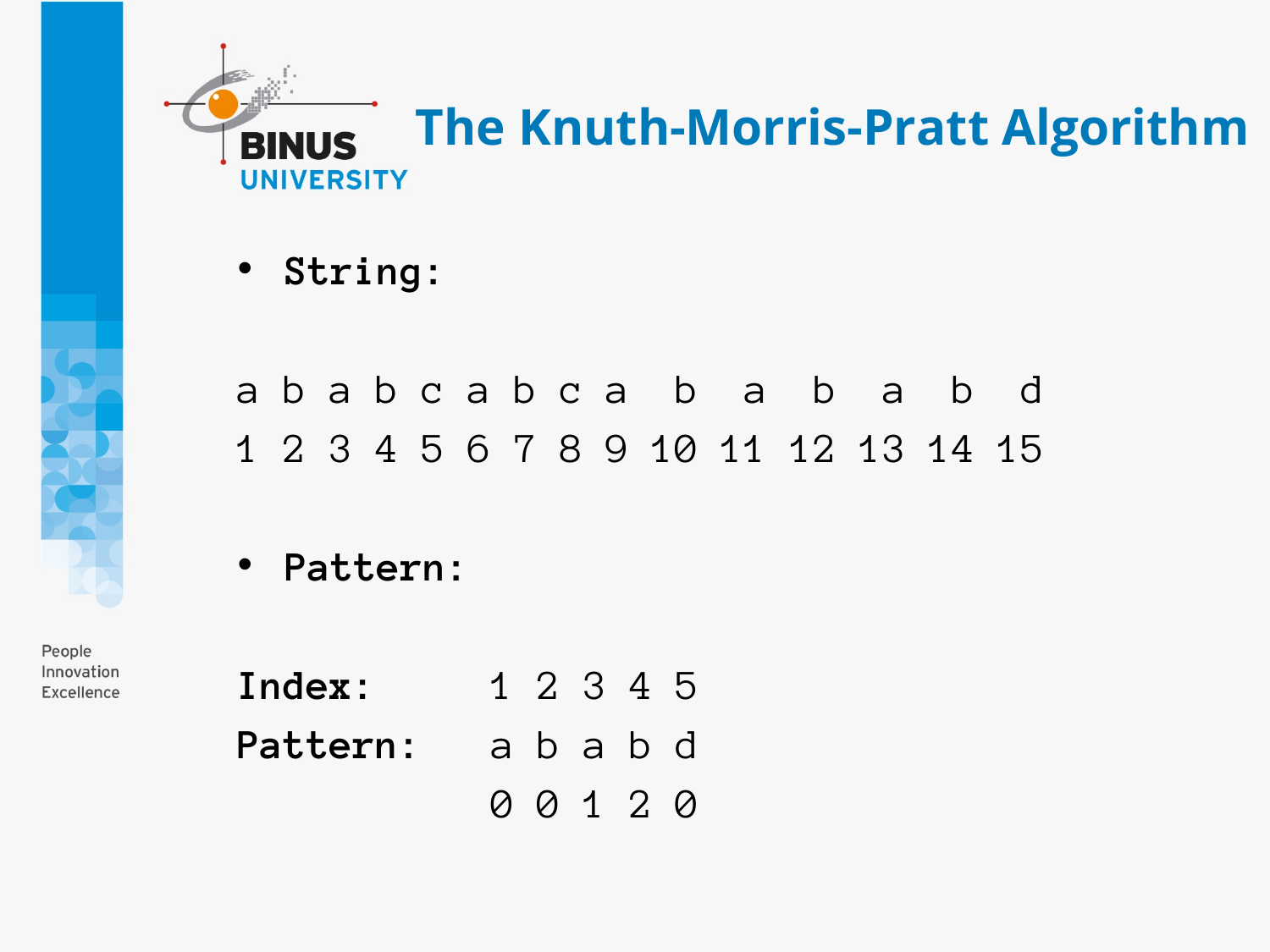

The Knuth-Morris-Pratt Algorithm
String:

a b a b c a b c a  b  a  b  a  b  d
1 2 3 4 5 6 7 8 9 10 11 12 13 14 15

Pattern:

Index: 	1 2 3 4 5
Pattern:	a b a b d
		0 0 1 2 0